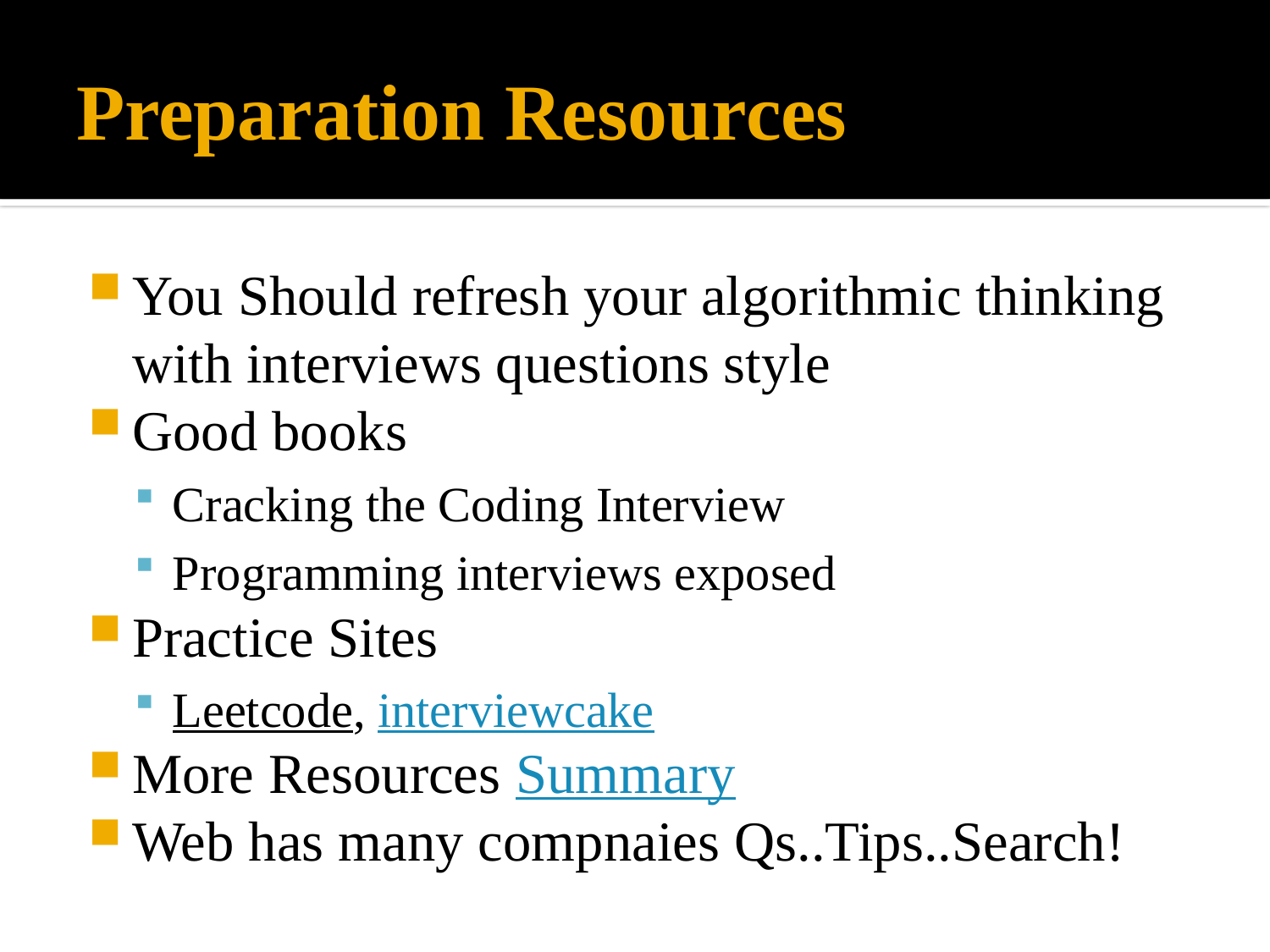

# Preparation Resources
You Should refresh your algorithmic thinking with interviews questions style
Good books
Cracking the Coding Interview
Programming interviews exposed
Practice Sites
Leetcode, interviewcake
More Resources Summary
Web has many compnaies Qs..Tips..Search!